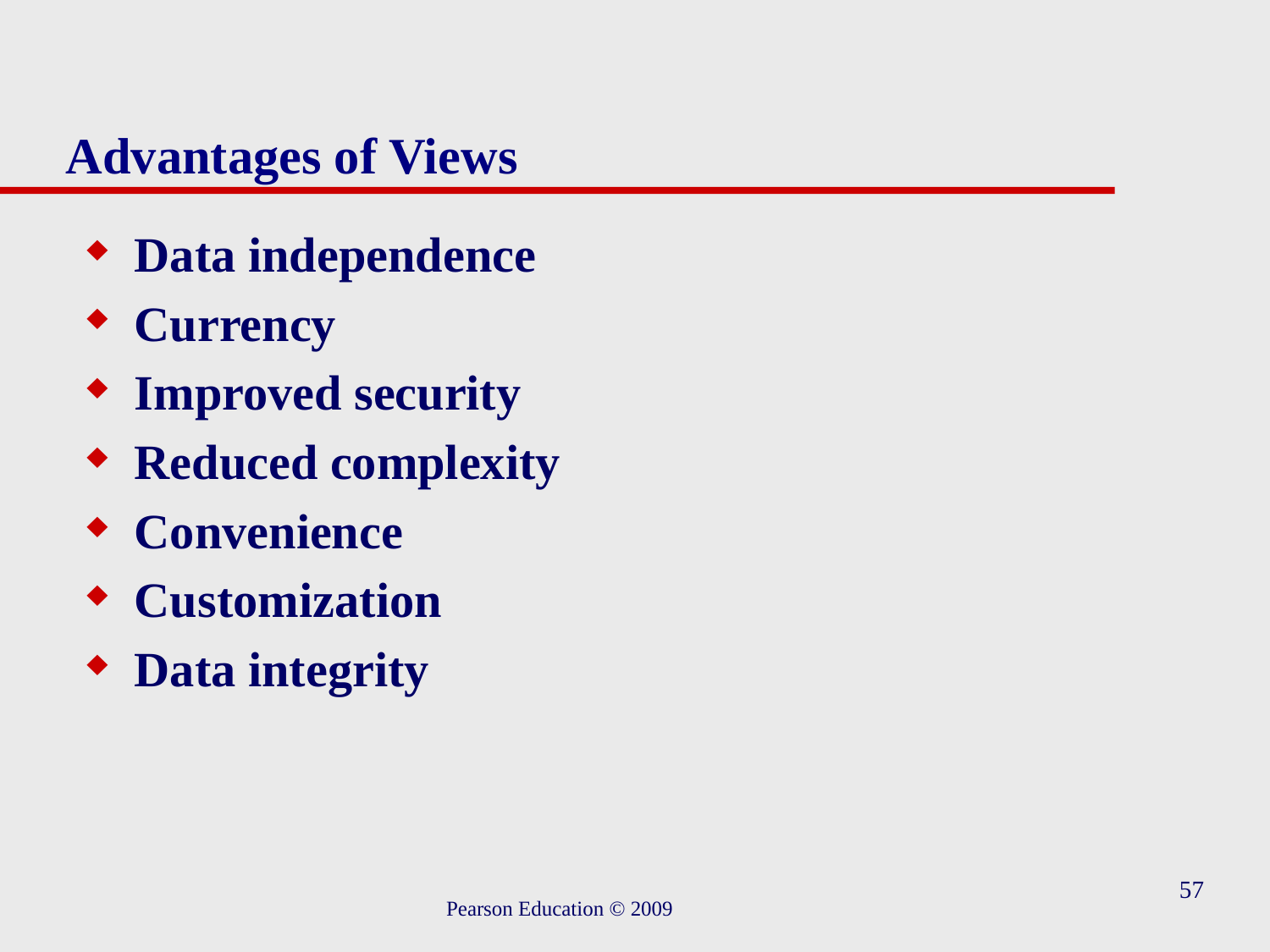

# Advantages of Views
Data independence
Currency
Improved security
Reduced complexity
Convenience
Customization
Data integrity
57
Pearson Education © 2009